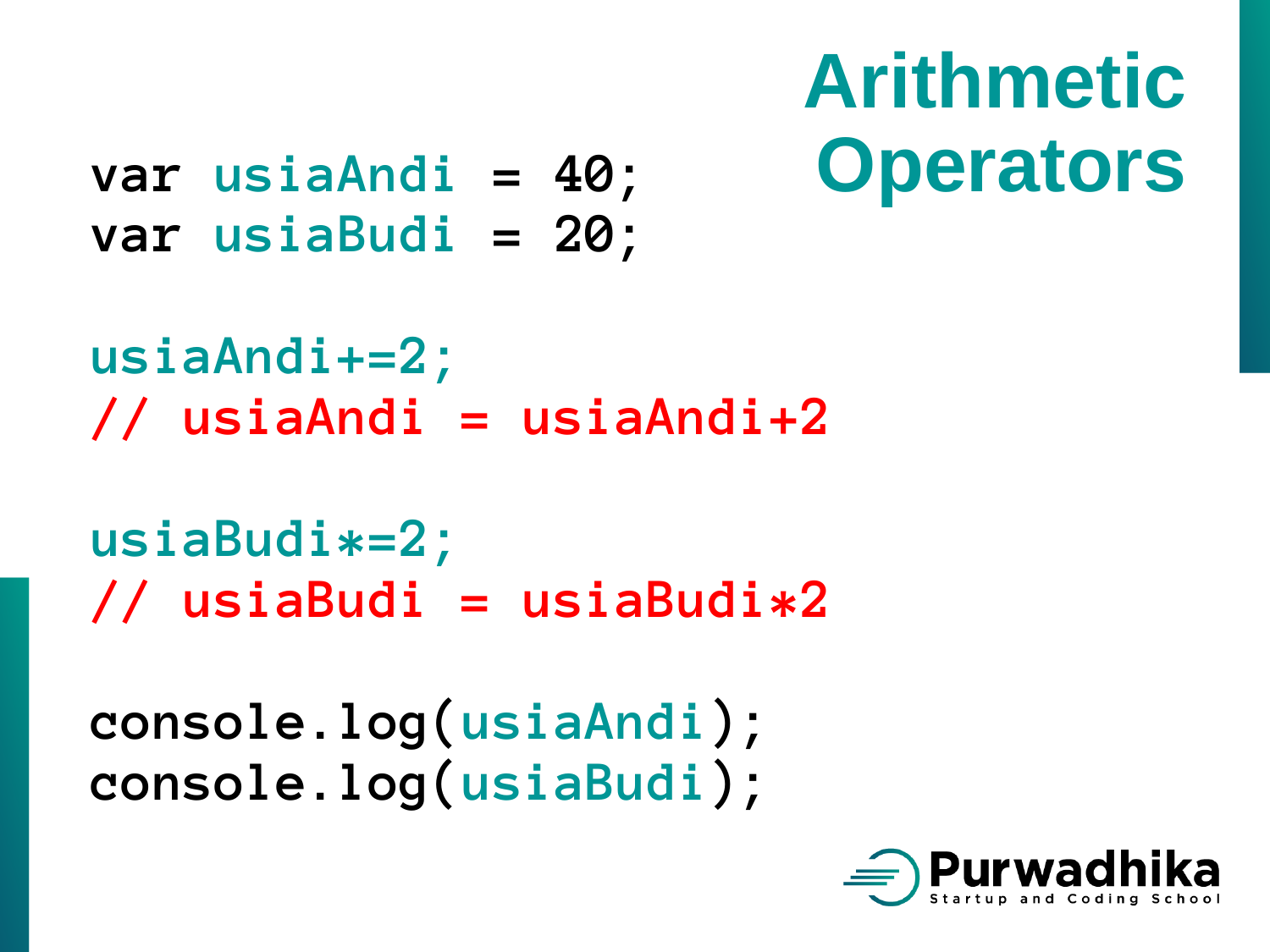

Arithmetic
Operators

var usiaAndi = 40;
var usiaBudi = 20;

usiaAndi+=2;
// usiaAndi = usiaAndi+2

usiaBudi*=2;
// usiaBudi = usiaBudi*2

console.log(usiaAndi);
console.log(usiaBudi);